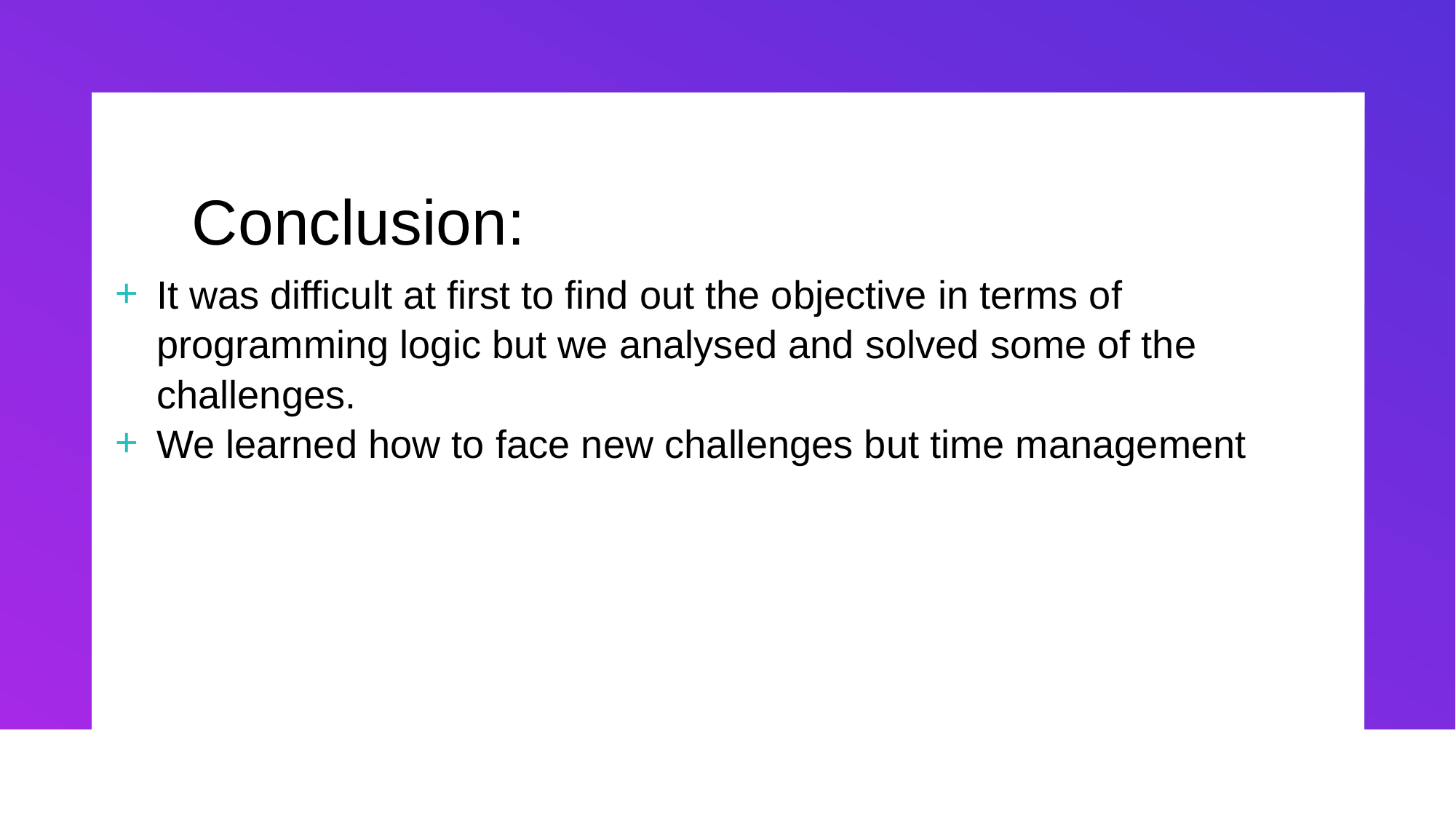

# Conclusion:
It was difficult at first to find out the objective in terms of programming logic but we analysed and solved some of the challenges.
We learned how to face new challenges but time management